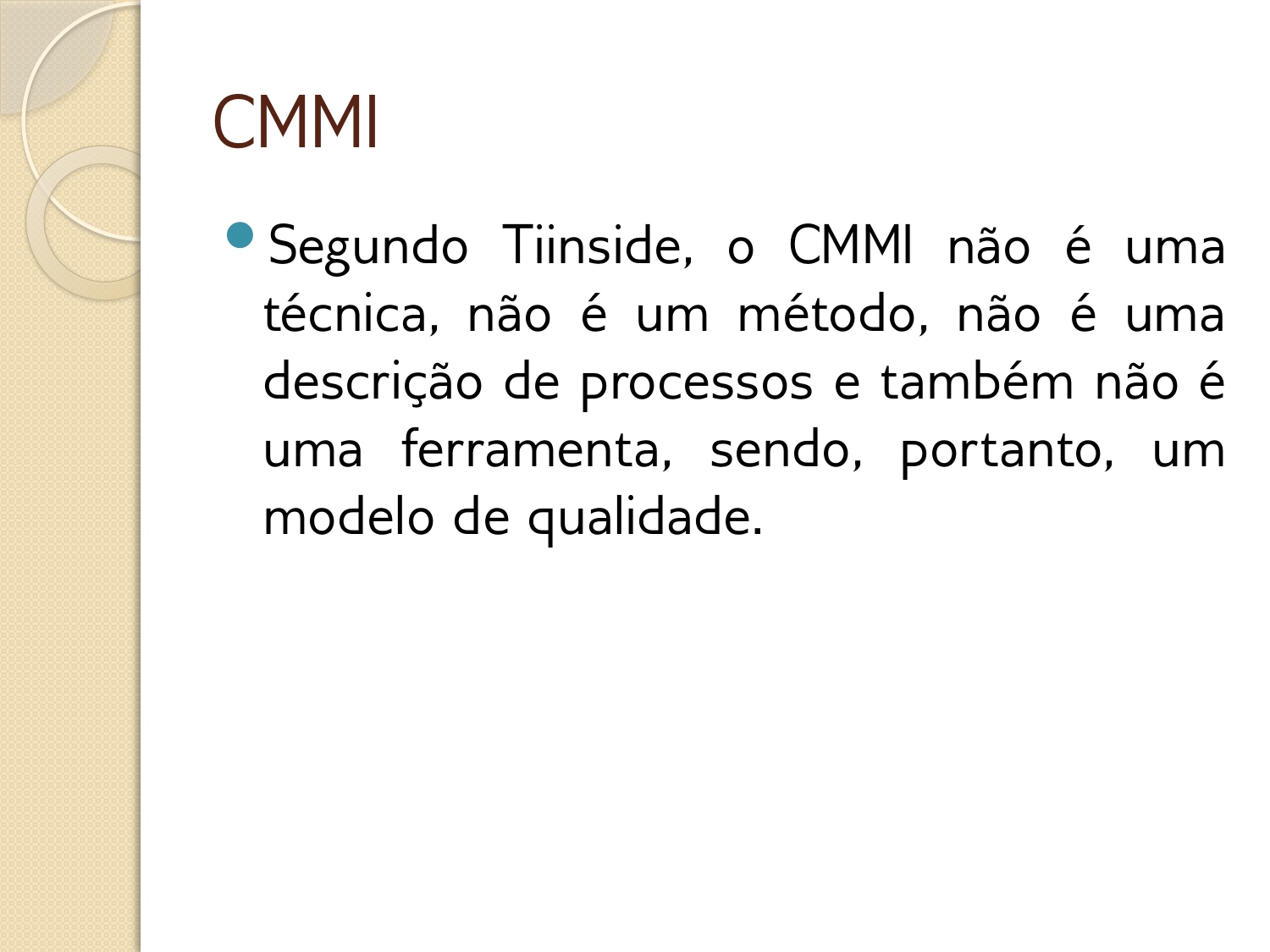

# CMMI
Segundo Tiinside, o CMMI não é uma técnica, não é um método, não é uma descrição de processos e também não é uma ferramenta, sendo, portanto, um modelo de qualidade.